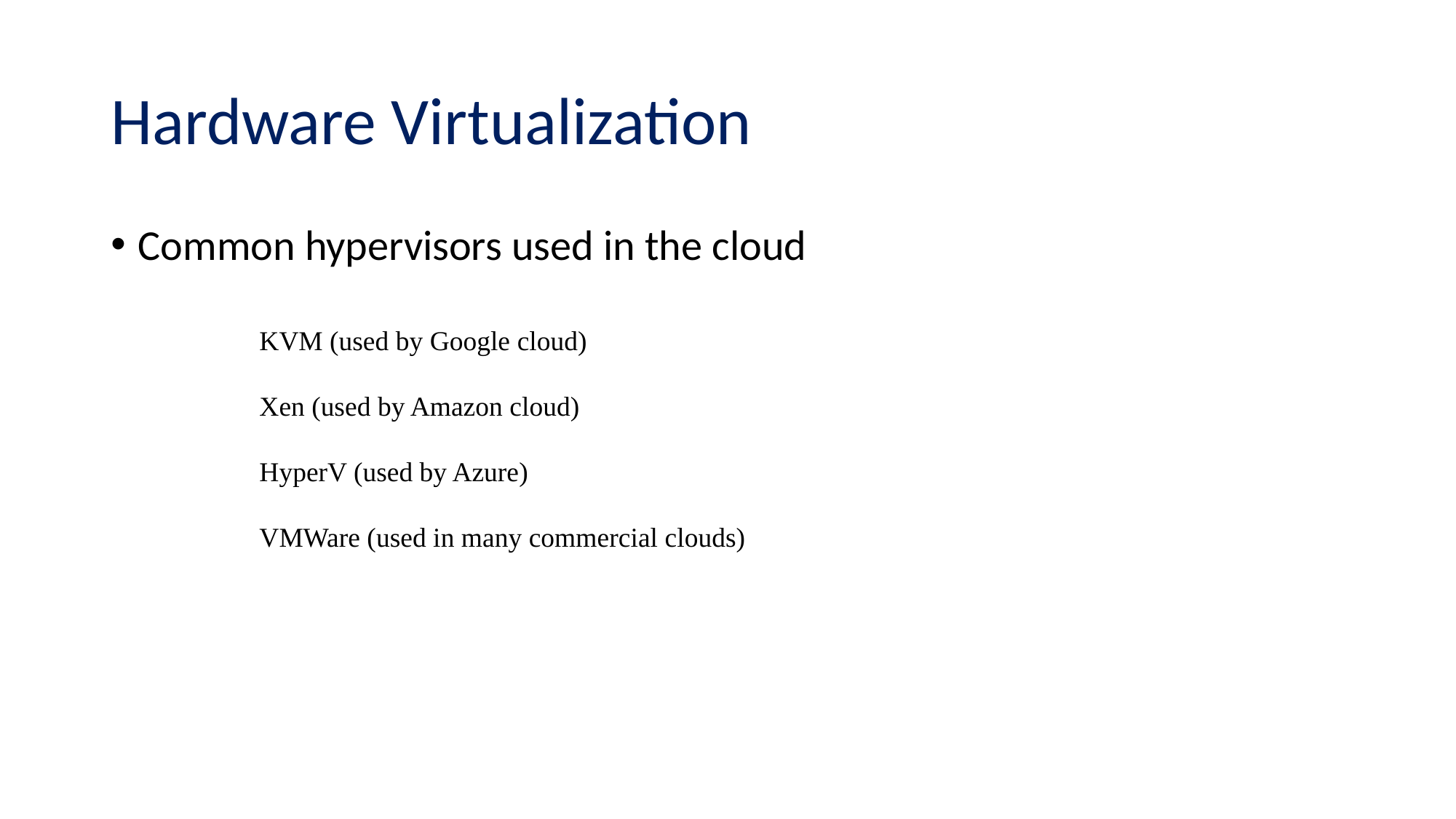

# Hardware Virtualization
Common hypervisors used in the cloud

KVM (used by Google cloud)

Xen (used by Amazon cloud)

HyperV (used by Azure)

VMWare (used in many commercial clouds)